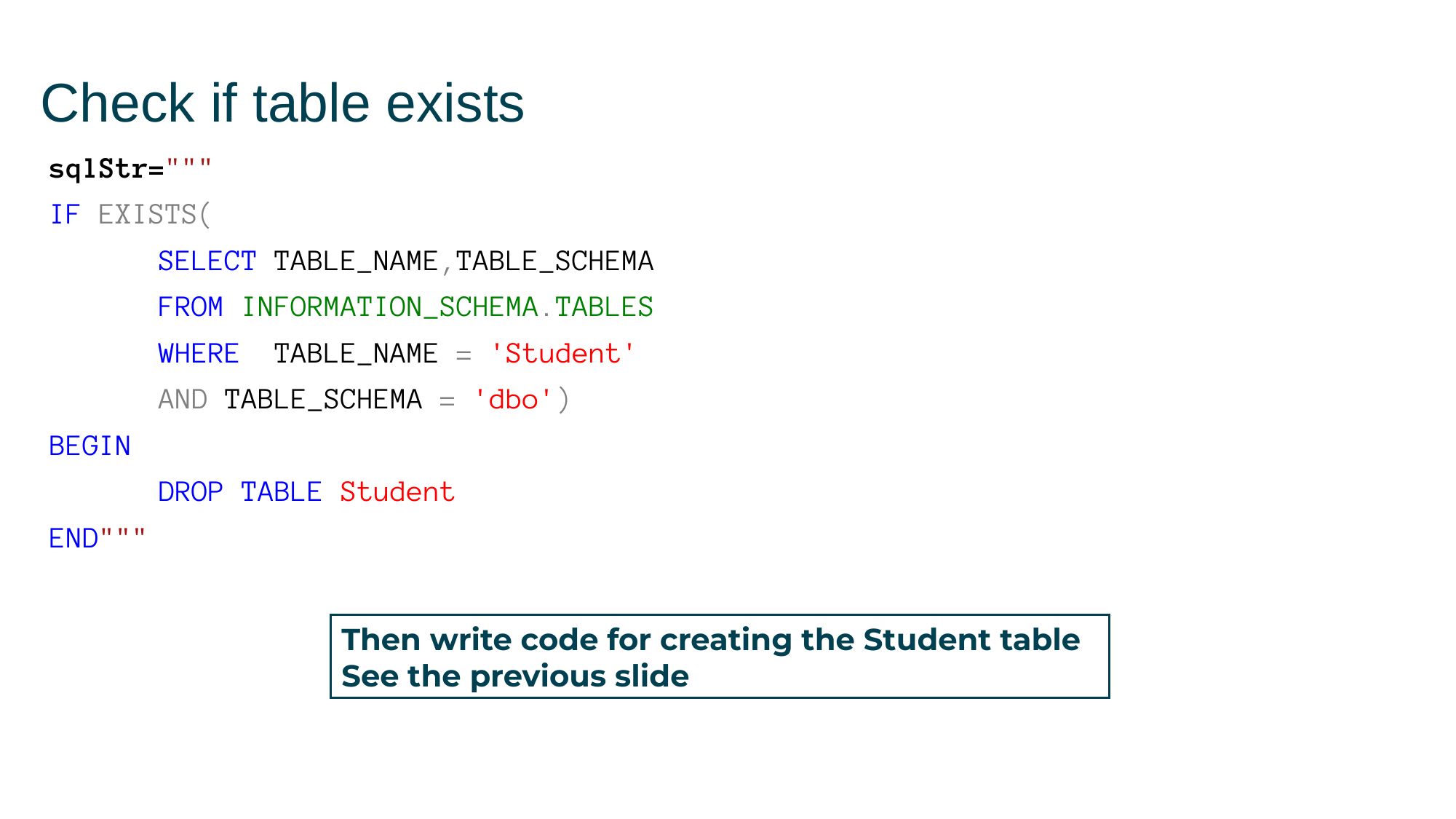

# Check if table exists
sqlStr="""
IF EXISTS(
	SELECT TABLE_NAME,TABLE_SCHEMA
	FROM INFORMATION_SCHEMA.TABLES
	WHERE  TABLE_NAME = 'Student'
	AND TABLE_SCHEMA = 'dbo')
BEGIN
	DROP TABLE Student
END"""
Then write code for creating the Student table
See the previous slide